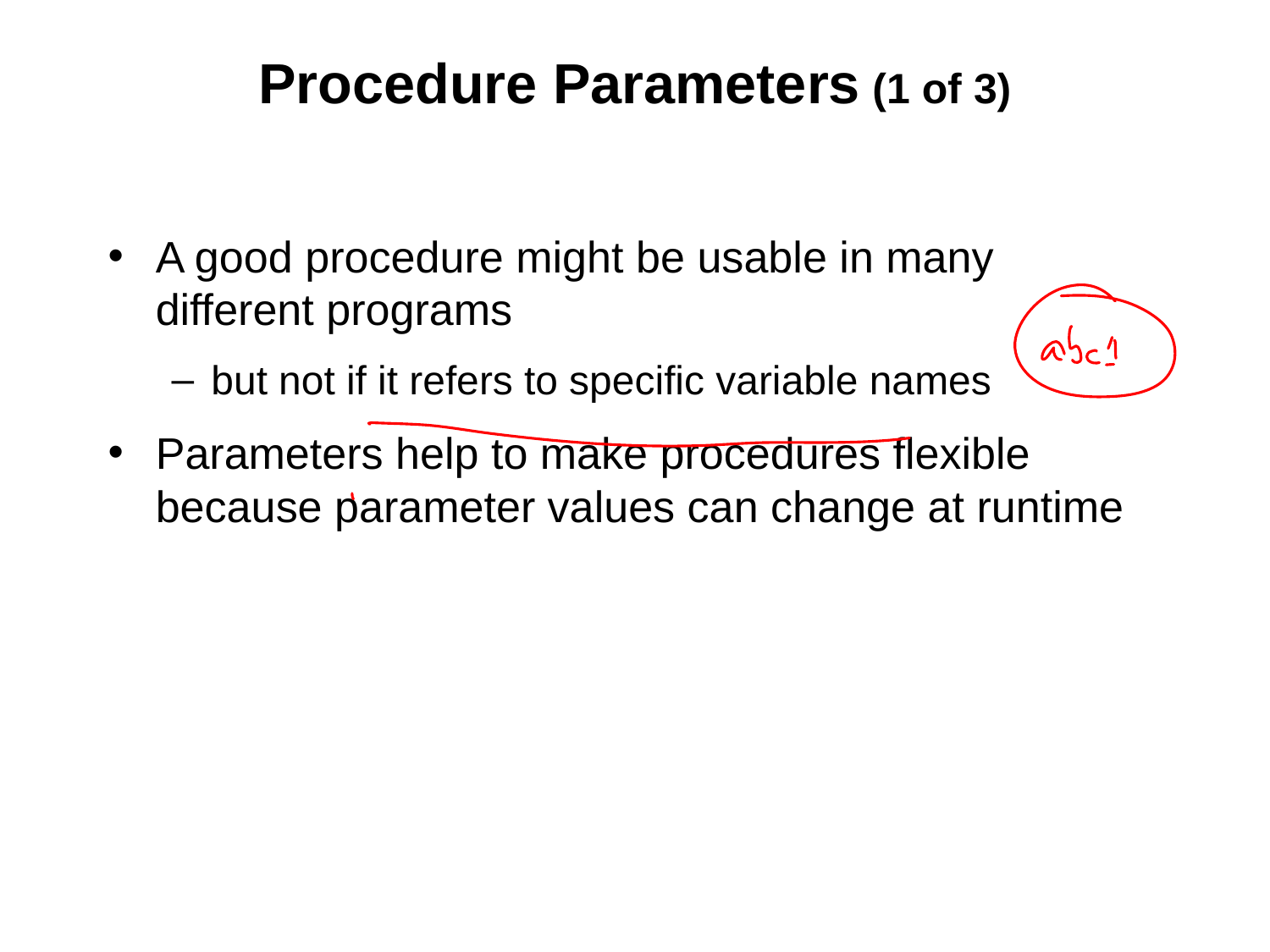

# Procedure Parameters (1 of 3)
A good procedure might be usable in many different programs
but not if it refers to specific variable names
Parameters help to make procedures flexible because parameter values can change at runtime